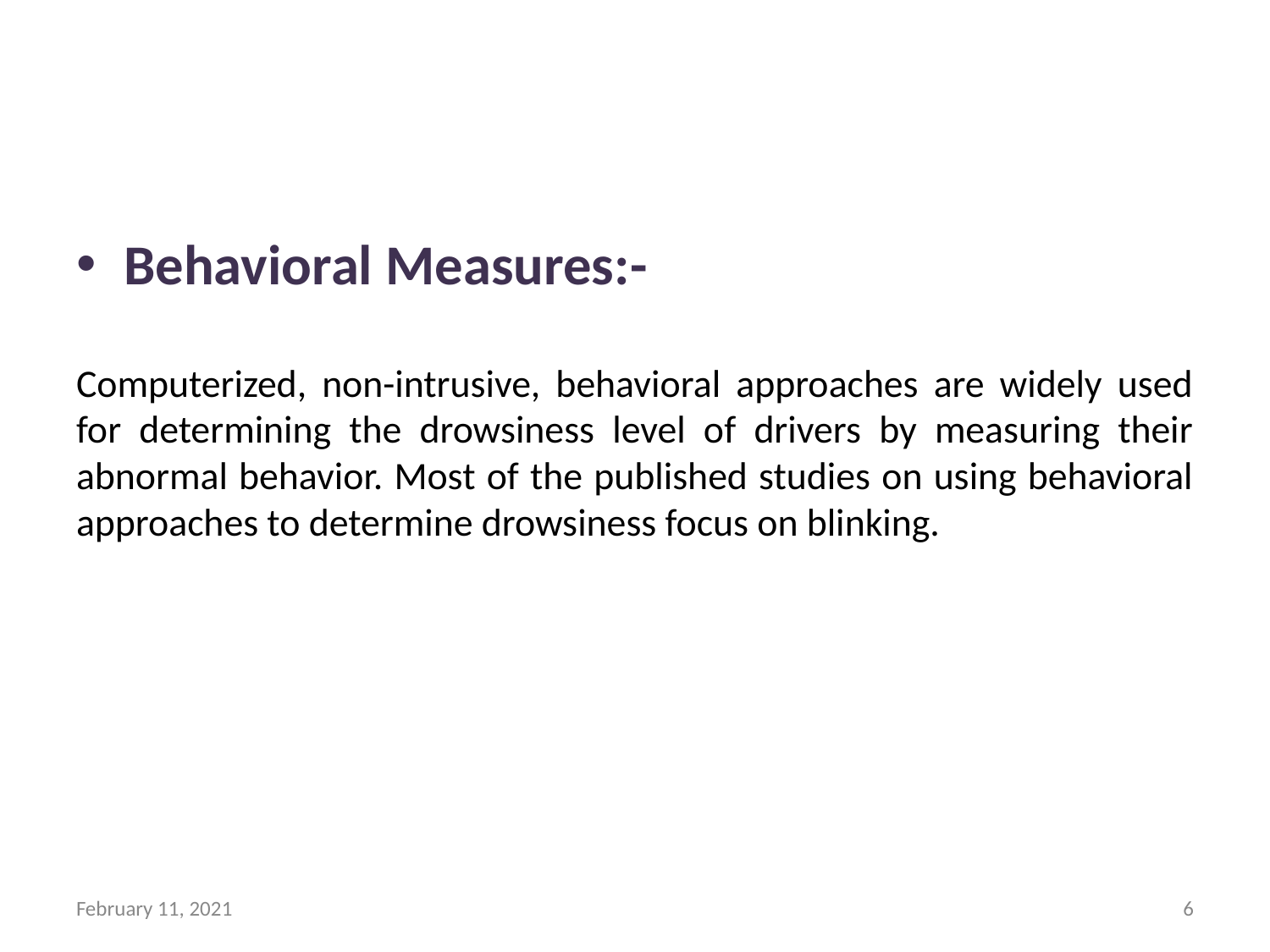

#
Behavioral Measures:-

Computerized, non-intrusive, behavioral approaches are widely used for determining the drowsiness level of drivers by measuring their abnormal behavior. Most of the published studies on using behavioral approaches to determine drowsiness focus on blinking.

February 11, 2021

6